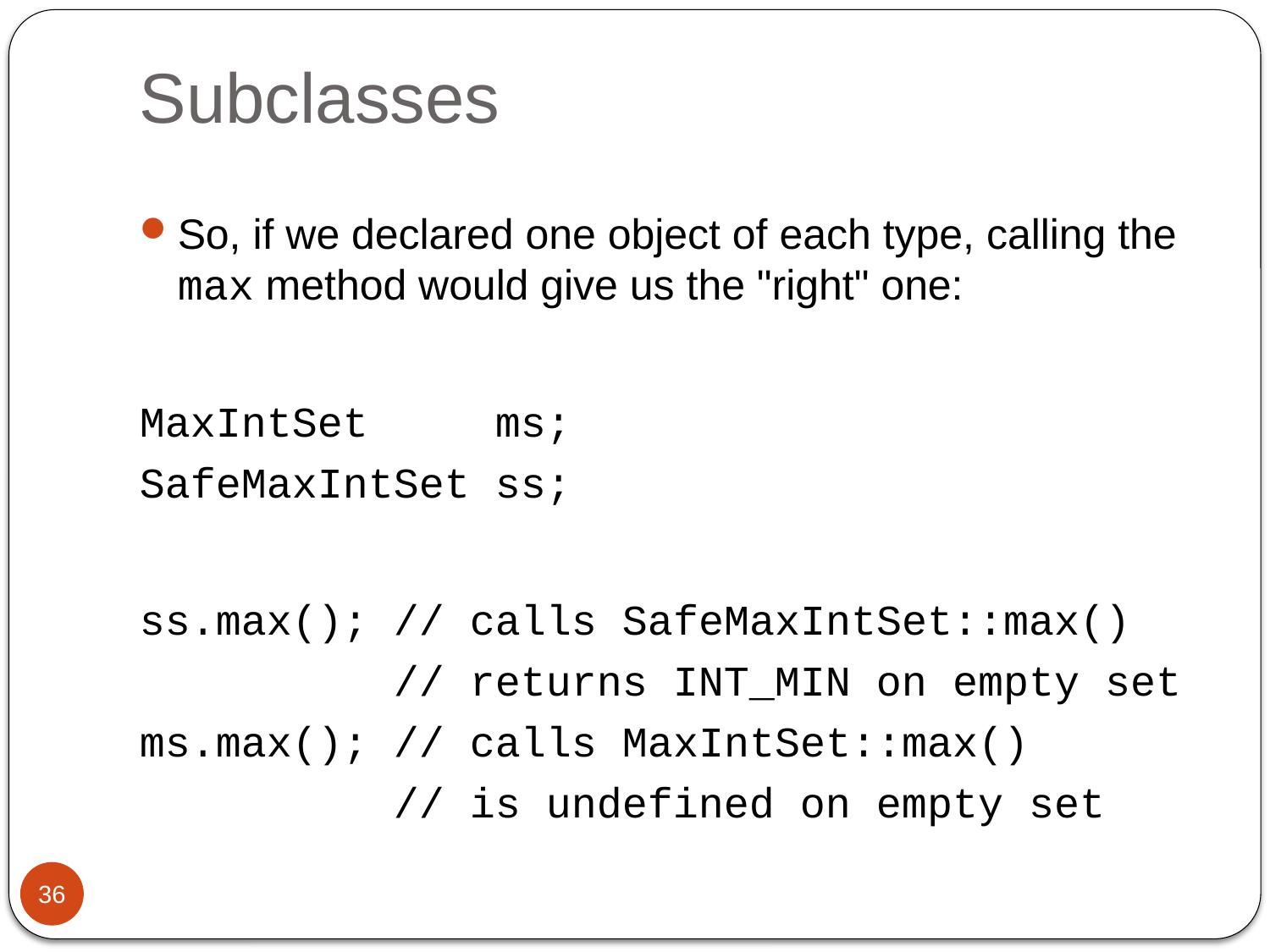

# Subclasses
So, if we declared one object of each type, calling the max method would give us the "right" one:

MaxIntSet     ms;
SafeMaxIntSet ss;

ss.max(); // calls SafeMaxIntSet::max()
          // returns INT_MIN on empty set
ms.max(); // calls MaxIntSet::max()
          // is undefined on empty set
36